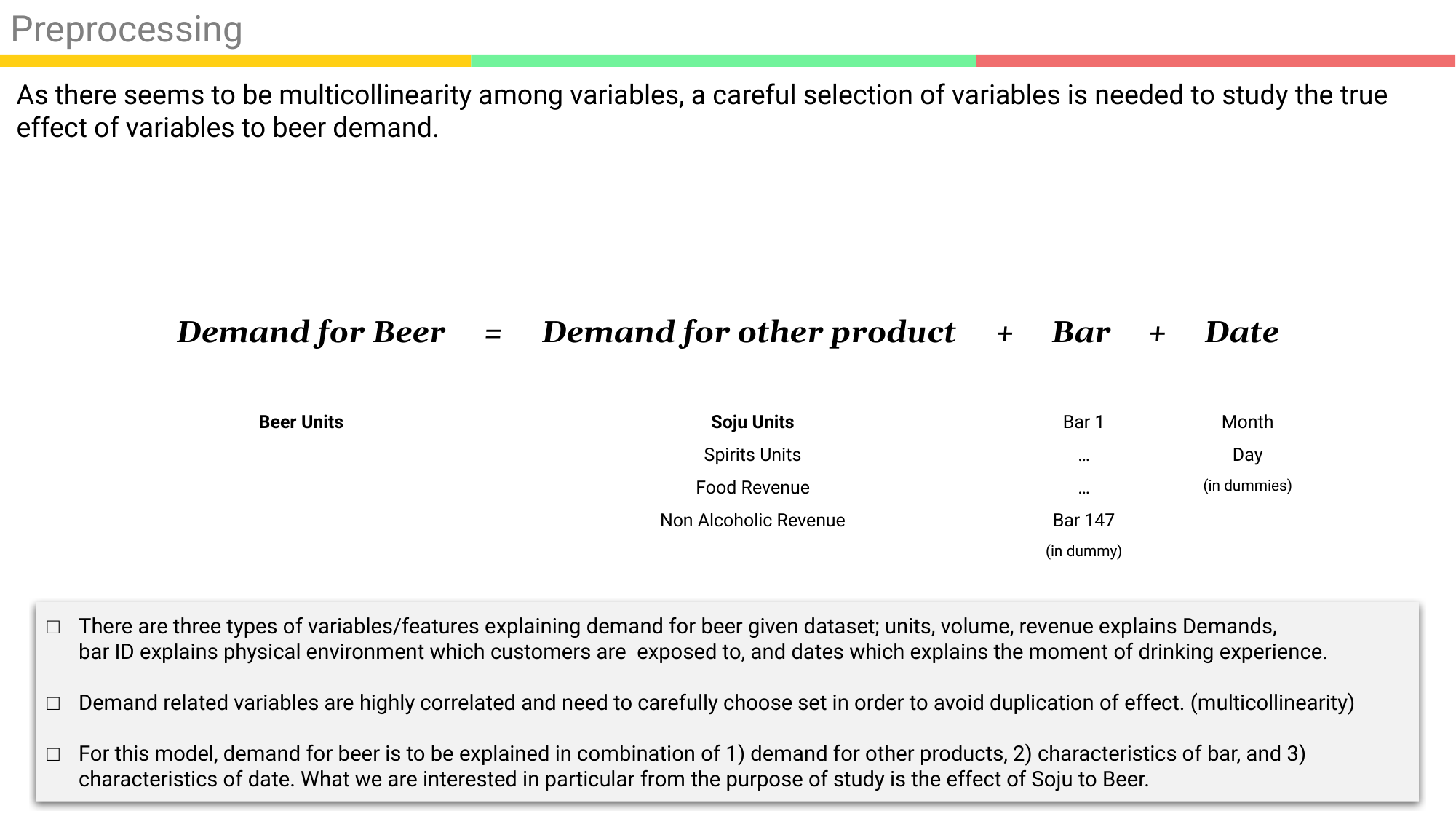

Preprocessing
As there seems to be multicollinearity among variables, a careful selection of variables is needed to study the true
effect of variables to beer demand.
Demand for Beer
=
Demand for other product
+
Bar
+
Date
| Beer Units |
| --- |
| Soju Units |
| --- |
| Spirits Units |
| Food Revenue |
| Non Alcoholic Revenue |
| Bar 1 |
| --- |
| … |
| … |
| Bar 147 |
| (in dummy) |
| Month |
| --- |
| Day |
| (in dummies) |
□	There are three types of variables/features explaining demand for beer given dataset; units, volume, revenue explains Demands,
	bar ID explains physical environment which customers are  exposed to, and dates which explains the moment of drinking experience.

□	Demand related variables are highly correlated and need to carefully choose set in order to avoid duplication of effect. (multicollinearity)

□	For this model, demand for beer is to be explained in combination of 1) demand for other products, 2) characteristics of bar, and 3)
	characteristics of date. What we are interested in particular from the purpose of study is the effect of Soju to Beer.